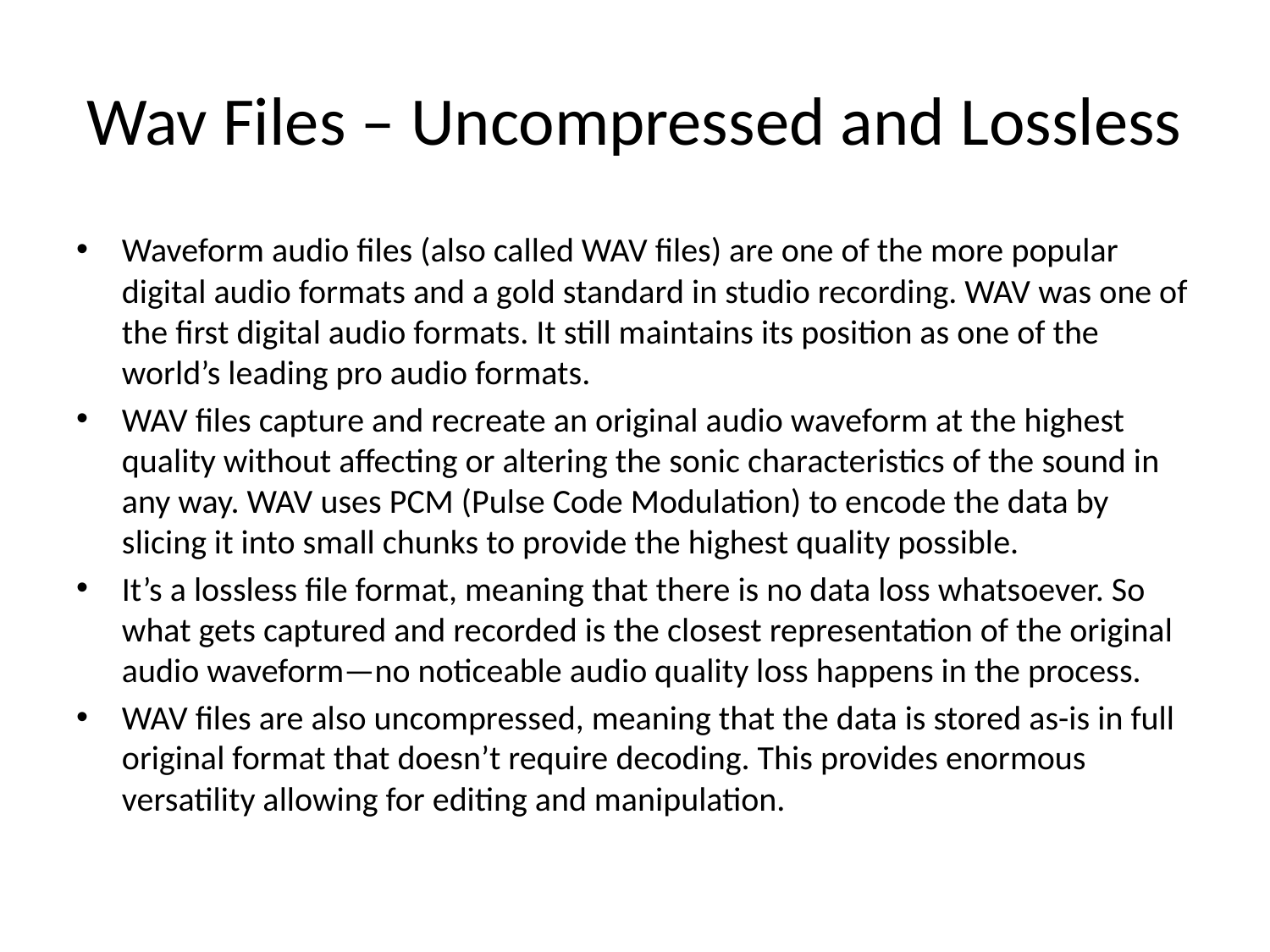

# Wav Files – Uncompressed and Lossless
Waveform audio files (also called WAV files) are one of the more popular digital audio formats and a gold standard in studio recording. WAV was one of the first digital audio formats. It still maintains its position as one of the world’s leading pro audio formats.
WAV files capture and recreate an original audio waveform at the highest quality without affecting or altering the sonic characteristics of the sound in any way. WAV uses PCM (Pulse Code Modulation) to encode the data by slicing it into small chunks to provide the highest quality possible.
It’s a lossless file format, meaning that there is no data loss whatsoever. So what gets captured and recorded is the closest representation of the original audio waveform—no noticeable audio quality loss happens in the process.
WAV files are also uncompressed, meaning that the data is stored as-is in full original format that doesn’t require decoding. This provides enormous versatility allowing for editing and manipulation.